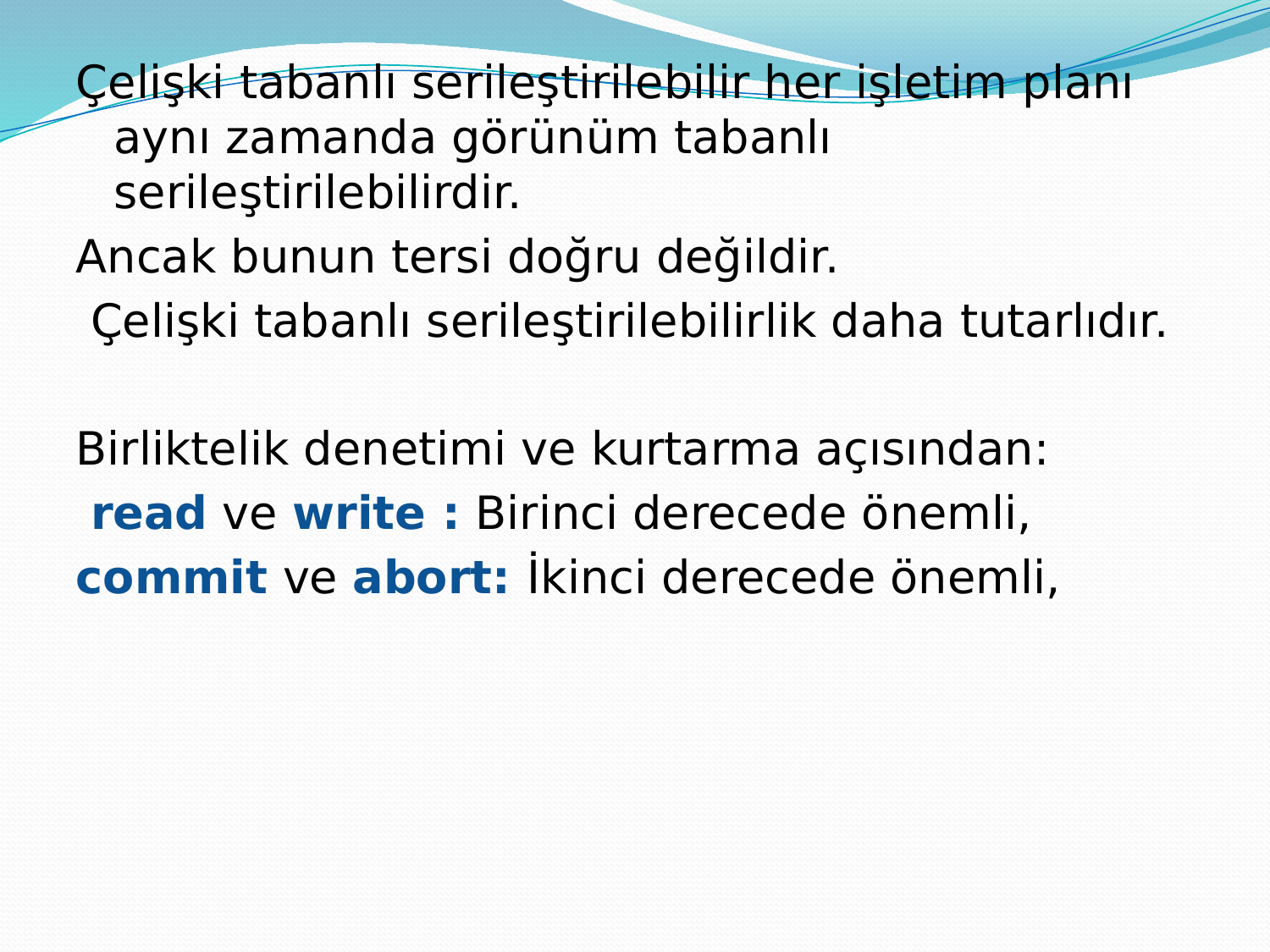

Çelişki tabanlı serileştirilebilir her işletim planı aynı zamanda görünüm tabanlı serileştirilebilirdir.
Ancak bunun tersi doğru değildir.
 Çelişki tabanlı serileştirilebilirlik daha tutarlıdır.

Birliktelik denetimi ve kurtarma açısından:
 read ve write : Birinci derecede önemli,
commit ve abort: İkinci derecede önemli,